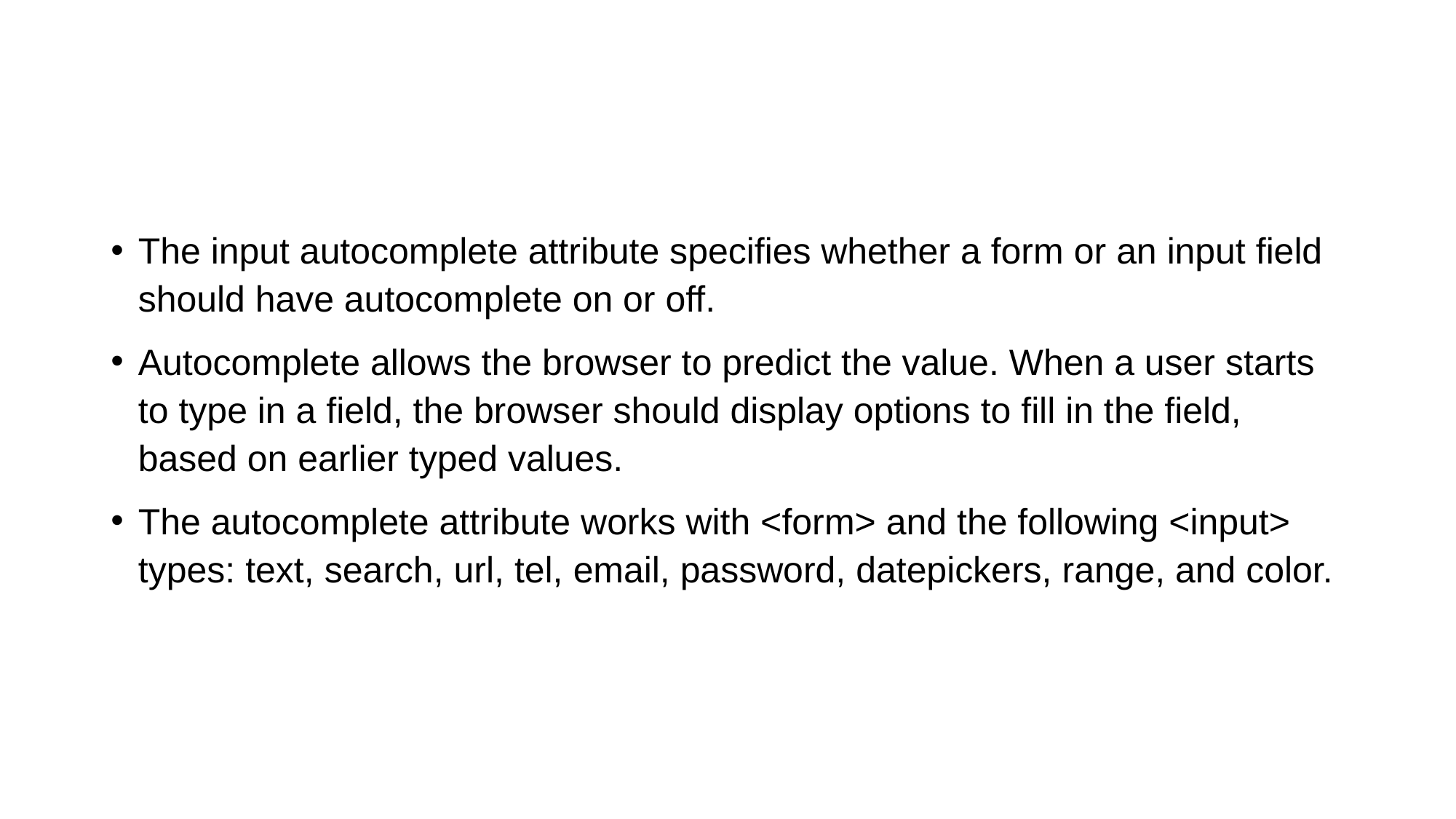

#
The input autocomplete attribute specifies whether a form or an input field should have autocomplete on or off.
Autocomplete allows the browser to predict the value. When a user starts to type in a field, the browser should display options to fill in the field, based on earlier typed values.
The autocomplete attribute works with <form> and the following <input> types: text, search, url, tel, email, password, datepickers, range, and color.